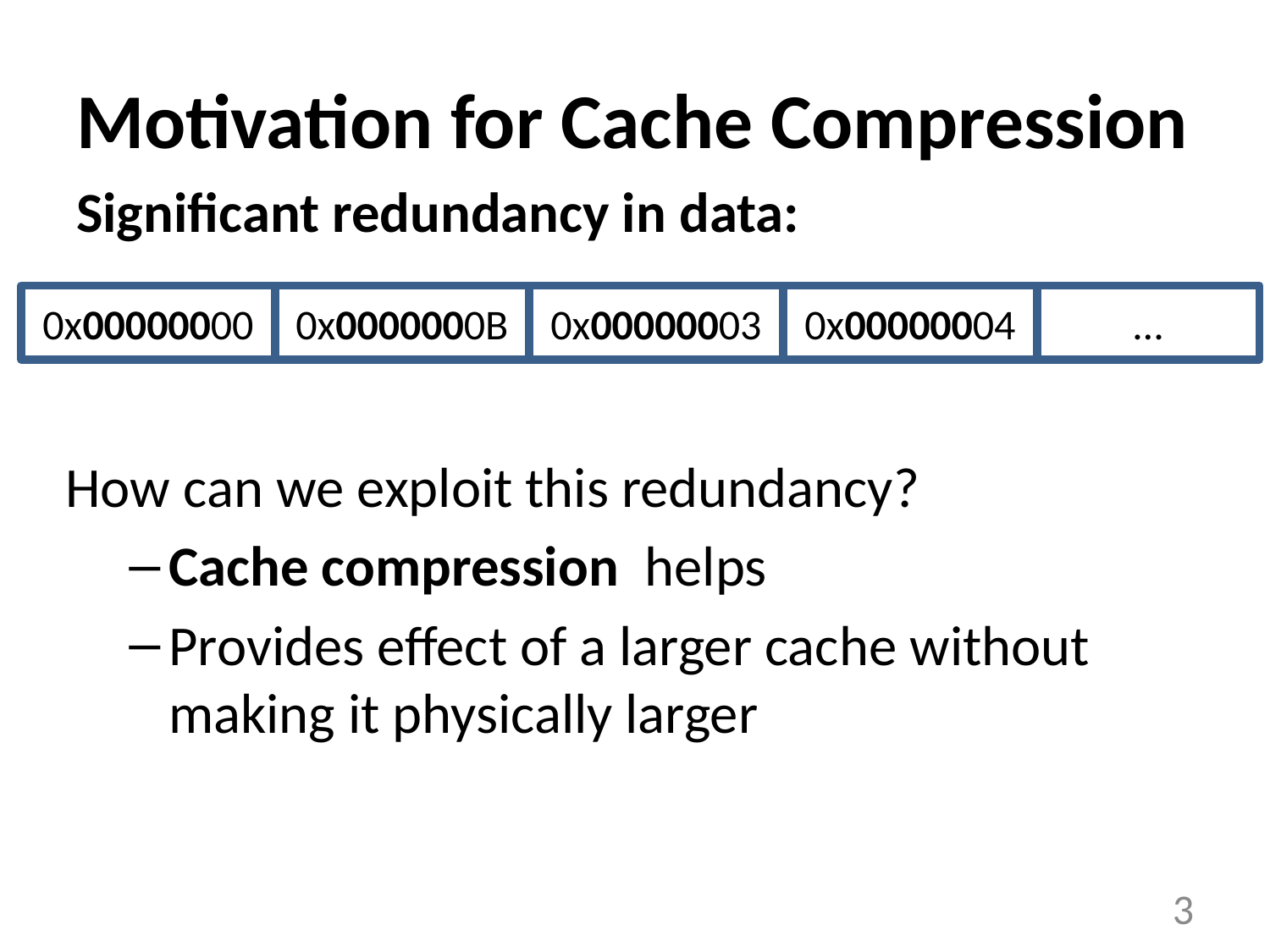

# Motivation for Cache Compression
Significant redundancy in data:
0x00000000
0x0000000B
0x00000003
0x00000004
…
How can we exploit this redundancy?
Cache compression  helps
Provides effect of a larger cache without making it physically larger

3